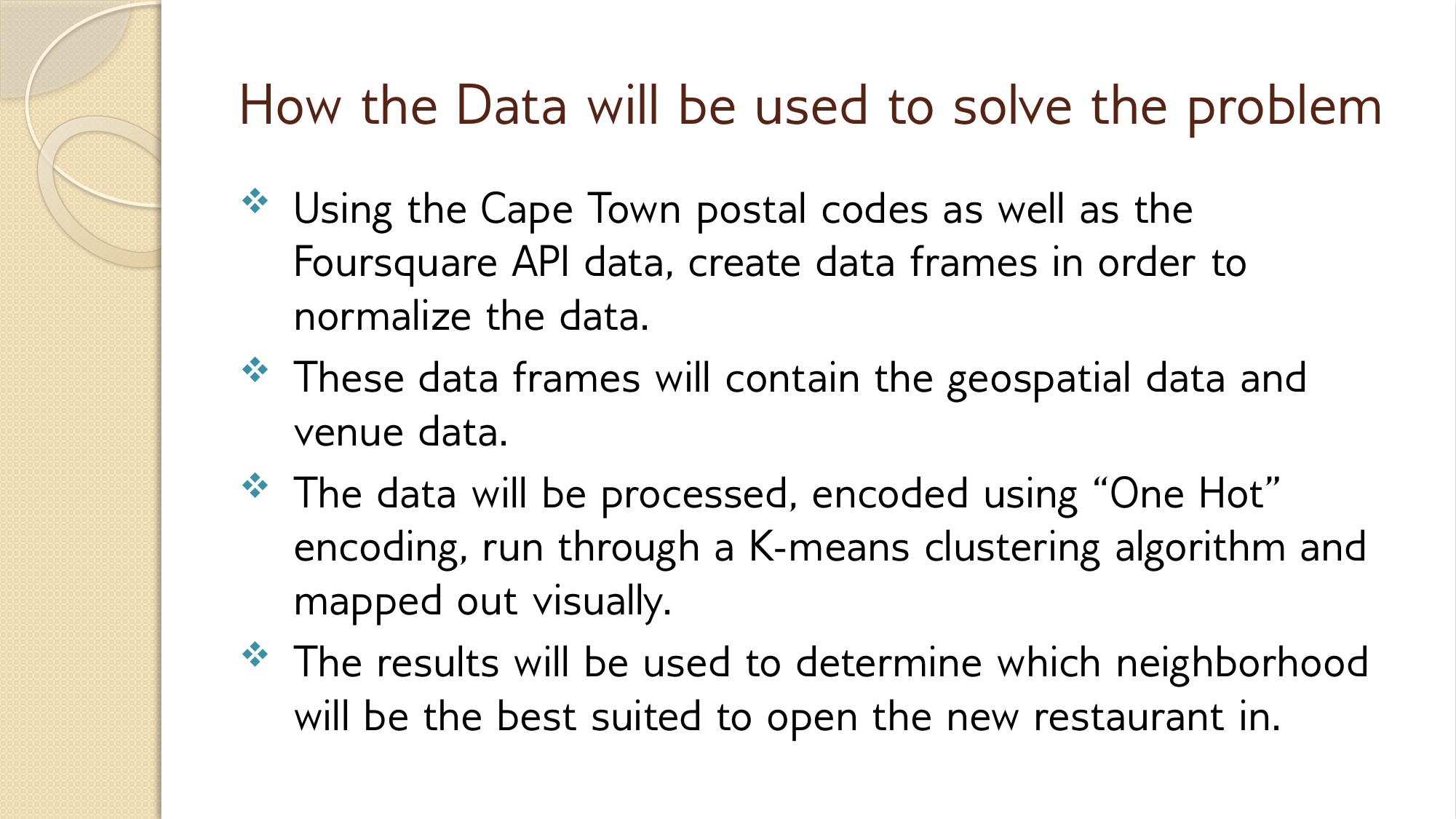

# How the Data will be used to solve the problem
Using the Cape Town postal codes as well as the Foursquare API data, create data frames in order to normalize the data.
These data frames will contain the geospatial data and venue data.
The data will be processed, encoded using “One Hot” encoding, run through a K-means clustering algorithm and mapped out visually.
The results will be used to determine which neighborhood will be the best suited to open the new restaurant in.